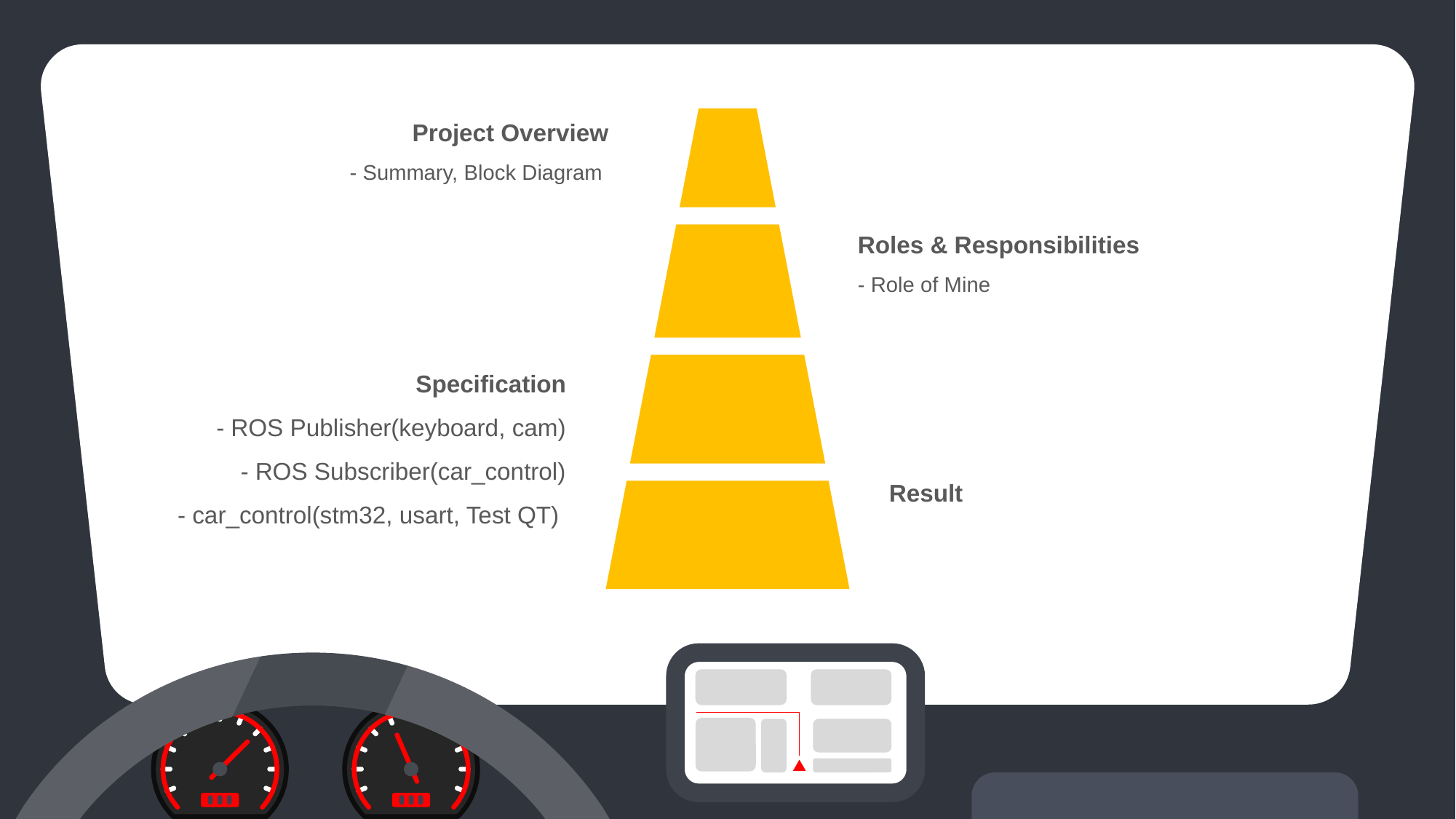

Project Overview
- Summary, Block Diagram

Roles & Responsibilities
- Role of Mine
Specification
- ROS Publisher(keyboard, cam)
- ROS Subscriber(car_control)
- car_control(stm32, usart, Test QT)

Result